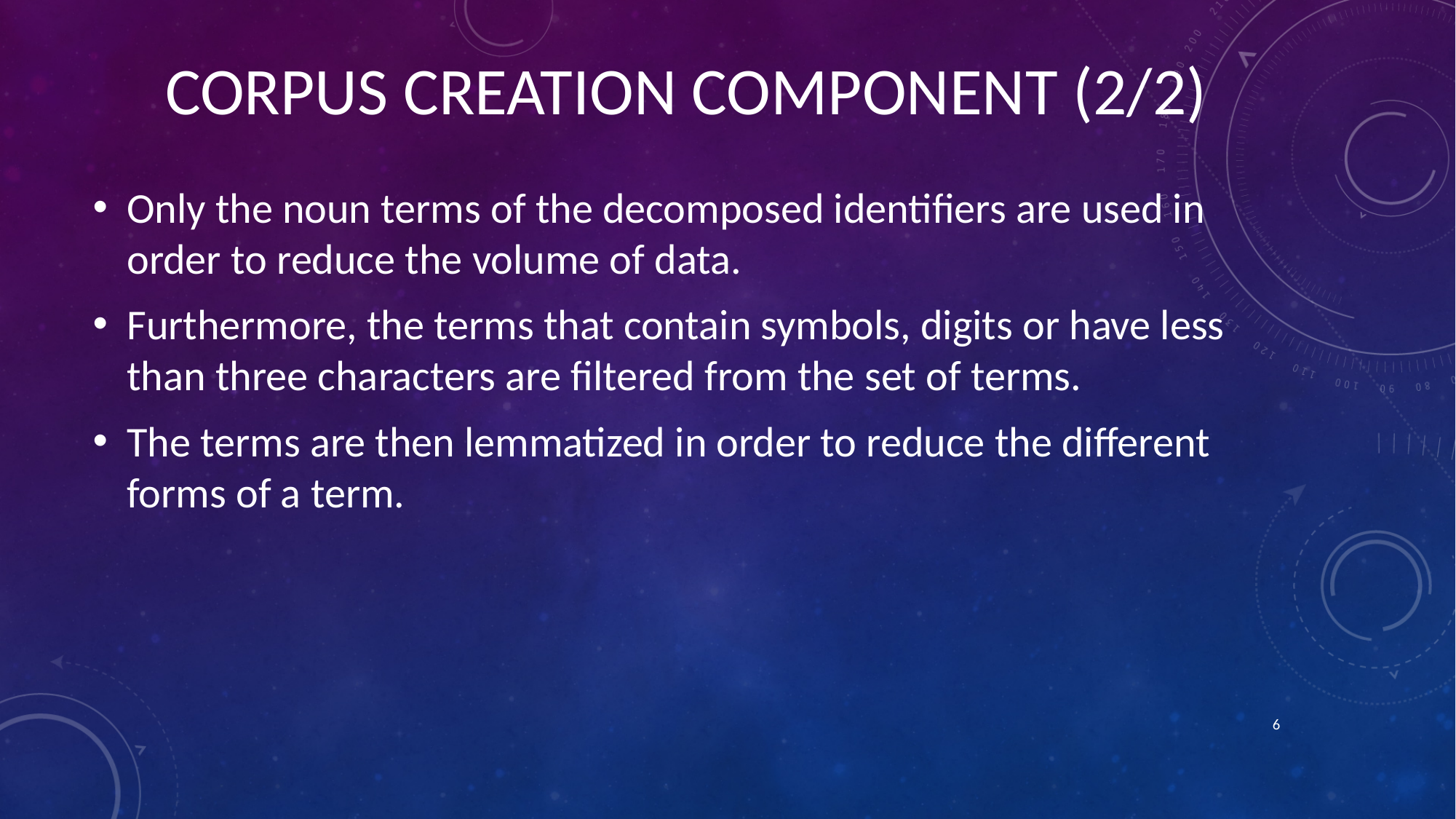

# Corpus creation component (2/2)
Only the noun terms of the decomposed identifiers are used in order to reduce the volume of data.
Furthermore, the terms that contain symbols, digits or have less than three characters are filtered from the set of terms.
The terms are then lemmatized in order to reduce the different forms of a term.
6